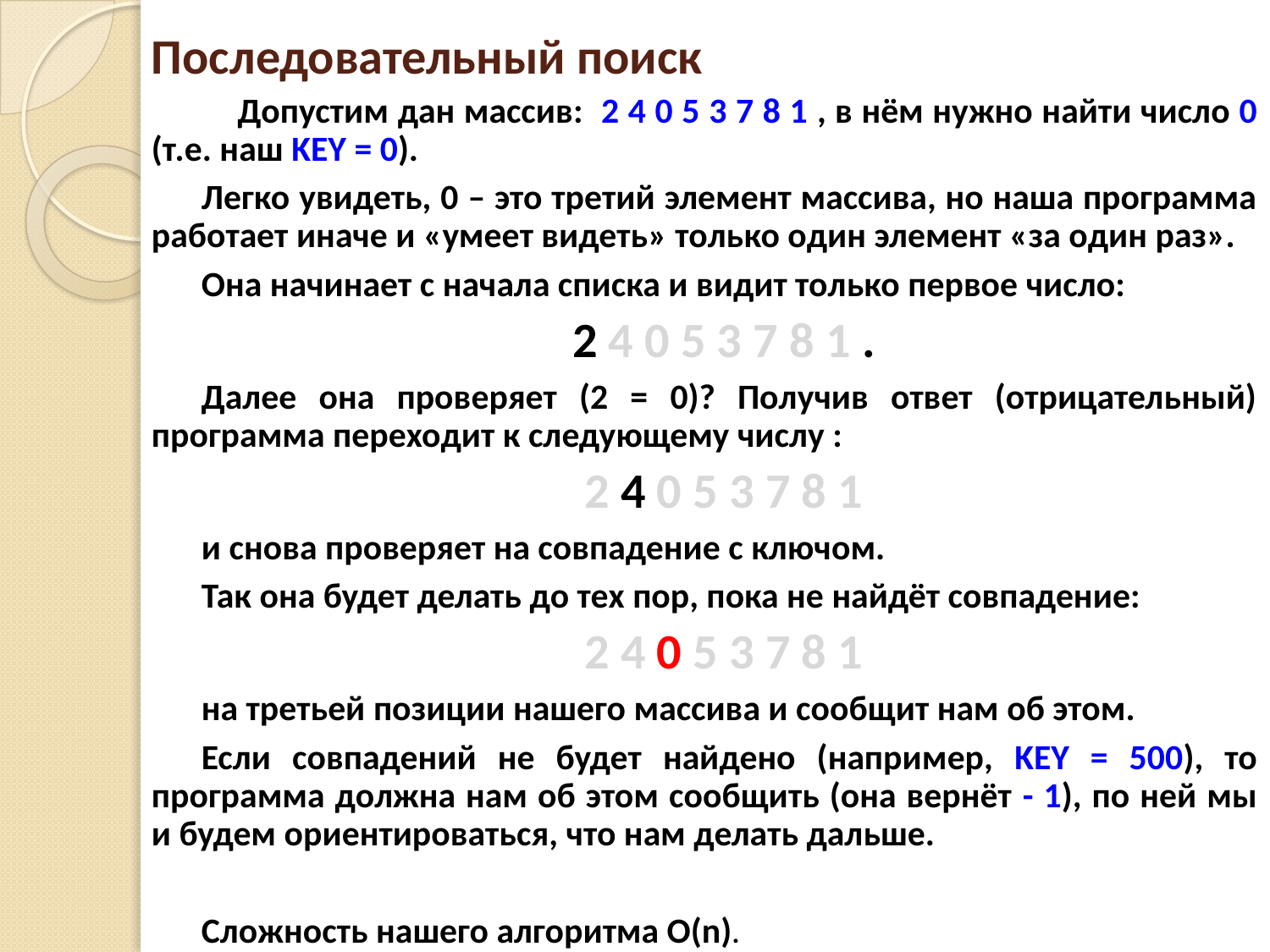

# Последовательный поиск
    Допустим дан массив:  2 4 0 5 3 7 8 1 , в нём нужно найти число 0 (т.е. наш KEY = 0).
Легко увидеть, 0 – это третий элемент массива, но наша программа работает иначе и «умеет видеть» только один элемент «за один раз».
Она начинает с начала списка и видит только первое число:
2 4 0 5 3 7 8 1 .
Далее она проверяет (2 = 0)? Получив ответ (отрицательный) программа переходит к следующему числу :
2 4 0 5 3 7 8 1
и снова проверяет на совпадение с ключом.
Так она будет делать до тех пор, пока не найдёт совпадение:
2 4 0 5 3 7 8 1
на третьей позиции нашего массива и сообщит нам об этом.
Если совпадений не будет найдено (например, KEY = 500), то программа должна нам об этом сообщить (она вернёт - 1), по ней мы и будем ориентироваться, что нам делать дальше.

Сложность нашего алгоритма О(n).